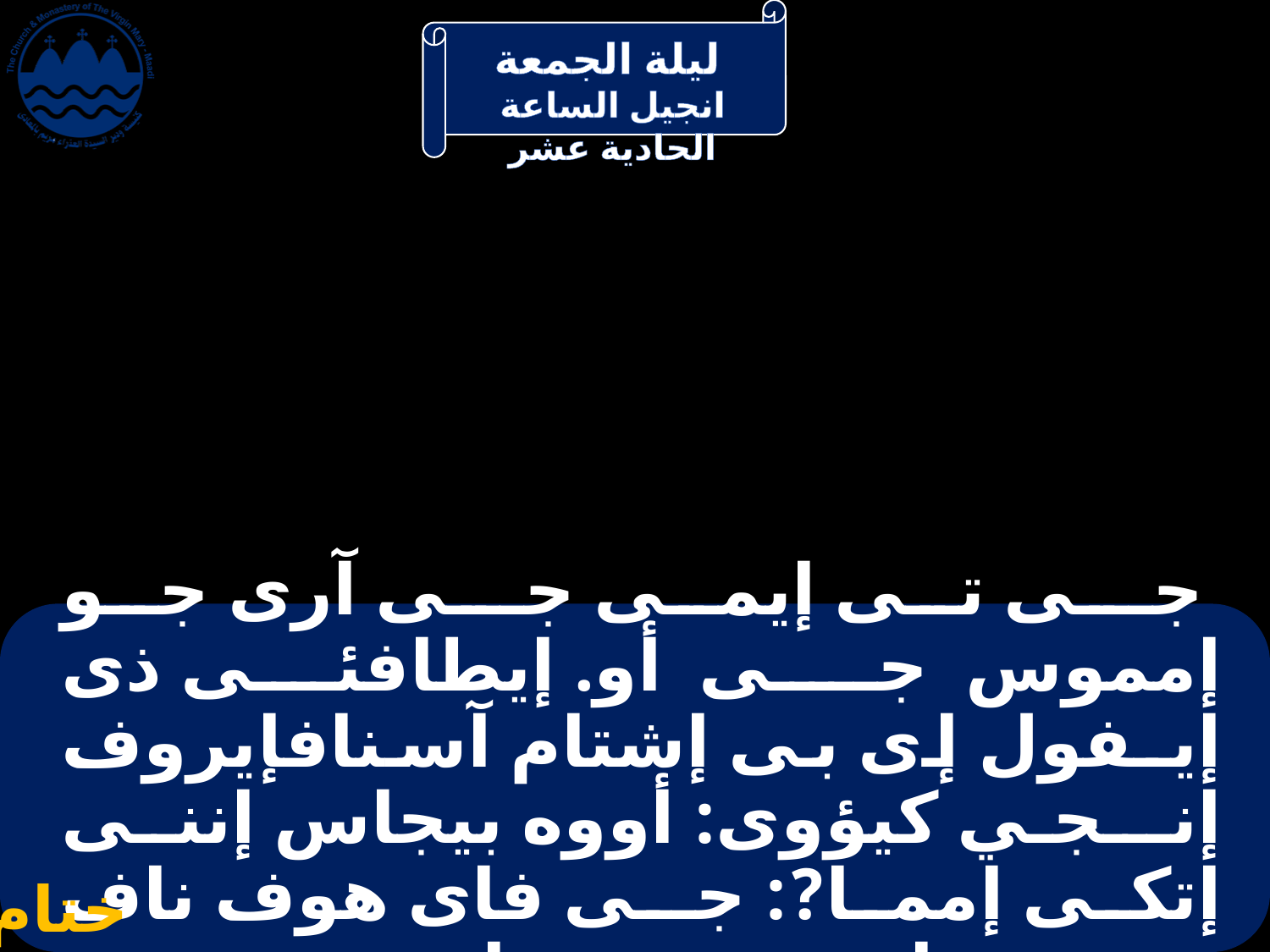

# جـى تى إيمى جـى آرى جو إمموس  جـى  أو. إيطافئى ذى إيـفول إى بى إشتام آسنافإيروف إنـجـي كيؤوى: أووه بيجاس إننى إتكى إمما?: جـى فاى هوف ناف شى نيم إيسوس بى نازوريؤس.
ختام